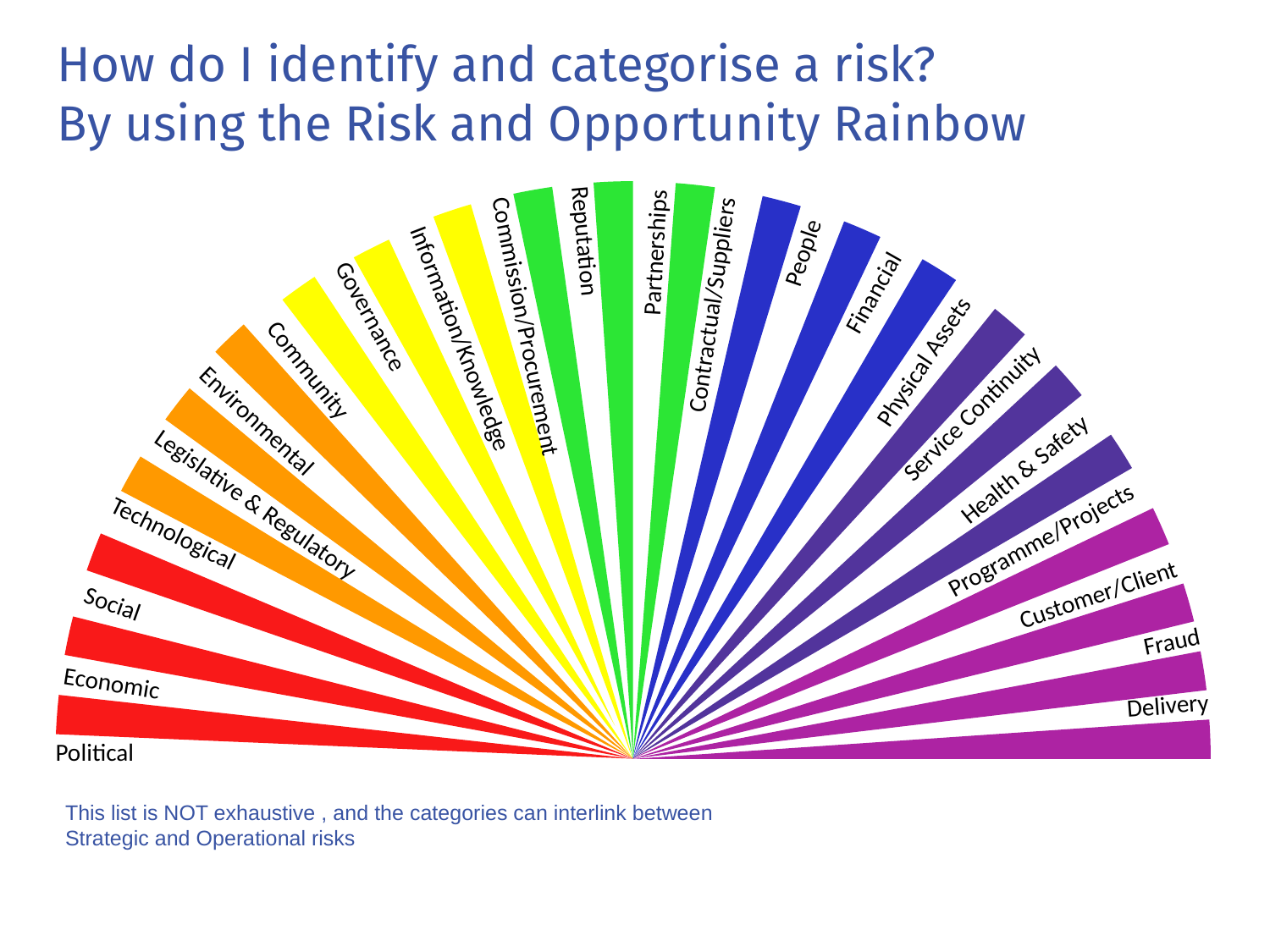

How do I identify and categorise a risk?
By using the Risk and Opportunity Rainbow

Reputation
People
Partnerships
Financial
Contractual/Suppliers
Governance
Commission/Procurement
Information/Knowledge

Physical Assets
Community
Service Continuity
Environmental

Health & Safety

Legislative & Regulatory

Technological
Programme/Projects

Social

Customer/Client
Fraud

Economic

Delivery

Political
This list is NOT exhaustive , and the categories can interlink between
Strategic and Operational risks